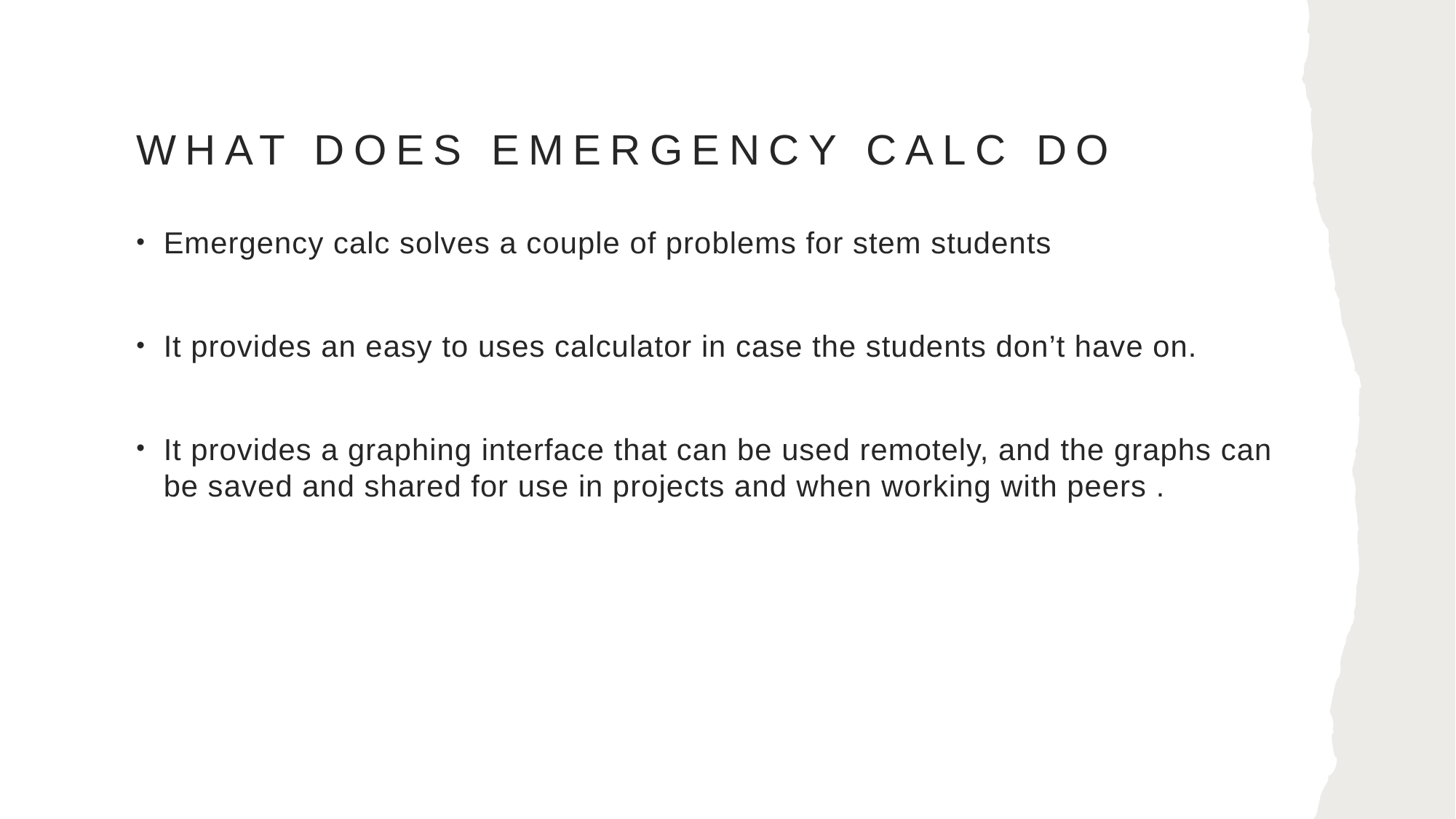

# What does emergency calc do
Emergency calc solves a couple of problems for stem students

It provides an easy to uses calculator in case the students don’t have on.

It provides a graphing interface that can be used remotely, and the graphs can be saved and shared for use in projects and when working with peers .